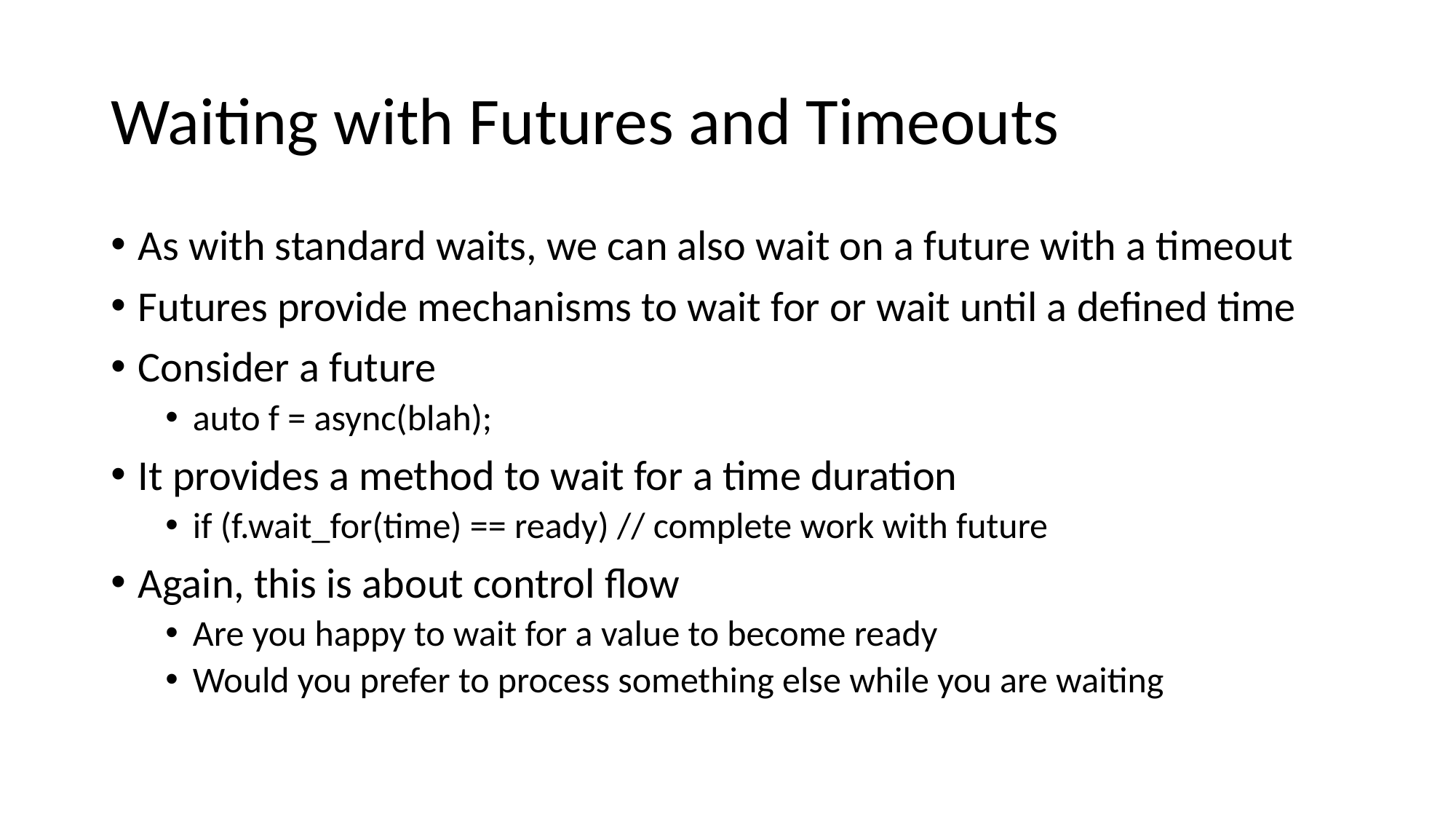

# Waiting with Futures and Timeouts
As with standard waits, we can also wait on a future with a timeout
Futures provide mechanisms to wait for or wait until a defined time
Consider a future
auto f = async(blah);
It provides a method to wait for a time duration
if (f.wait_for(time) == ready) // complete work with future
Again, this is about control flow
Are you happy to wait for a value to become ready
Would you prefer to process something else while you are waiting